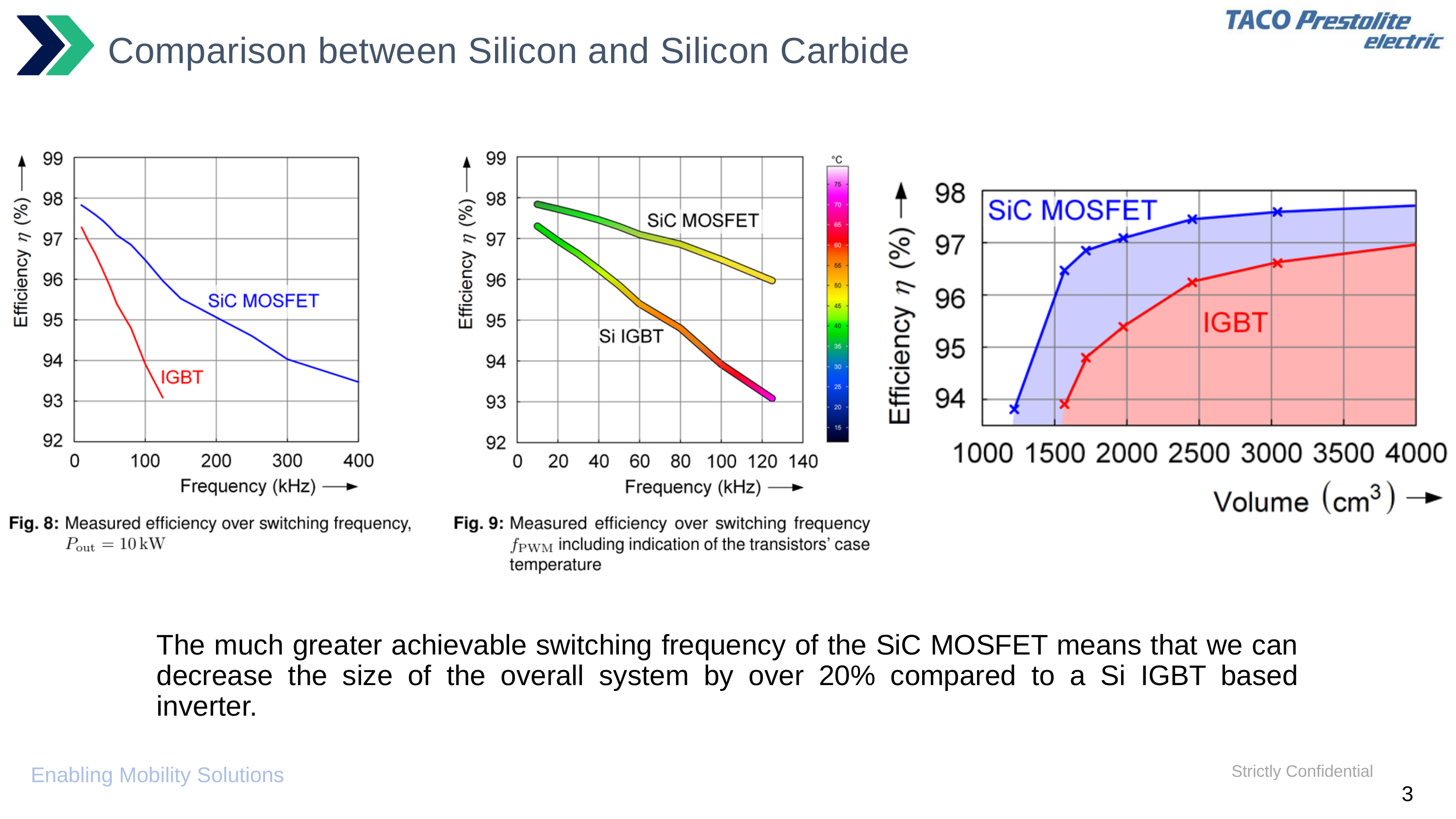

Comparison between Silicon and Silicon Carbide

The much greater achievable switching frequency of the SiC MOSFET means that we can decrease the size of the overall system by over 20% compared to a Si IGBT based inverter.
Strictly Confidential
Enabling Mobility Solutions
3